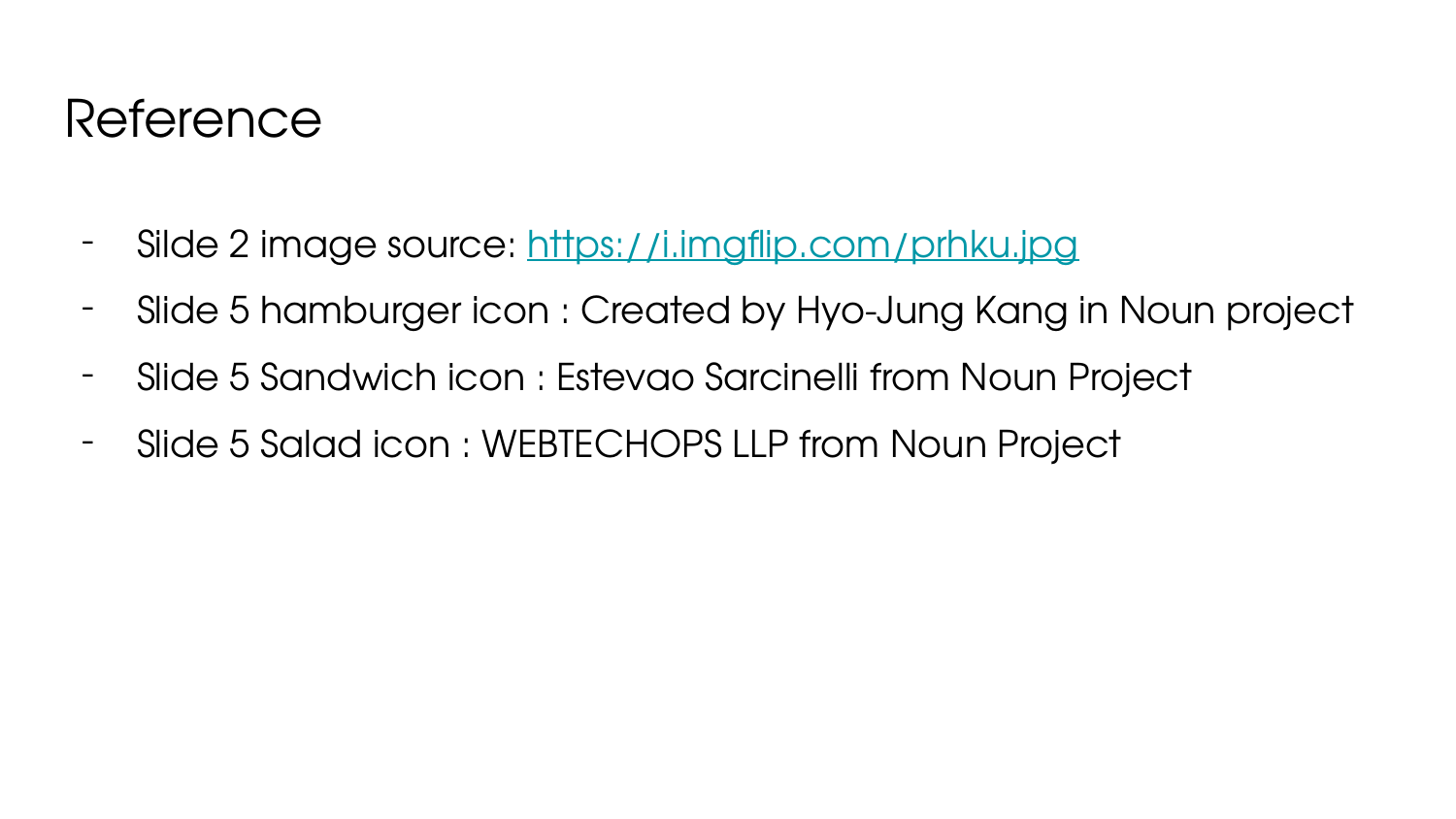

# Reference
Silde 2 image source: https://i.imgflip.com/prhku.jpg
Slide 5 hamburger icon : Created by Hyo-Jung Kang in Noun project
Slide 5 Sandwich icon : Estevao Sarcinelli from Noun Project
Slide 5 Salad icon : WEBTECHOPS LLP from Noun Project